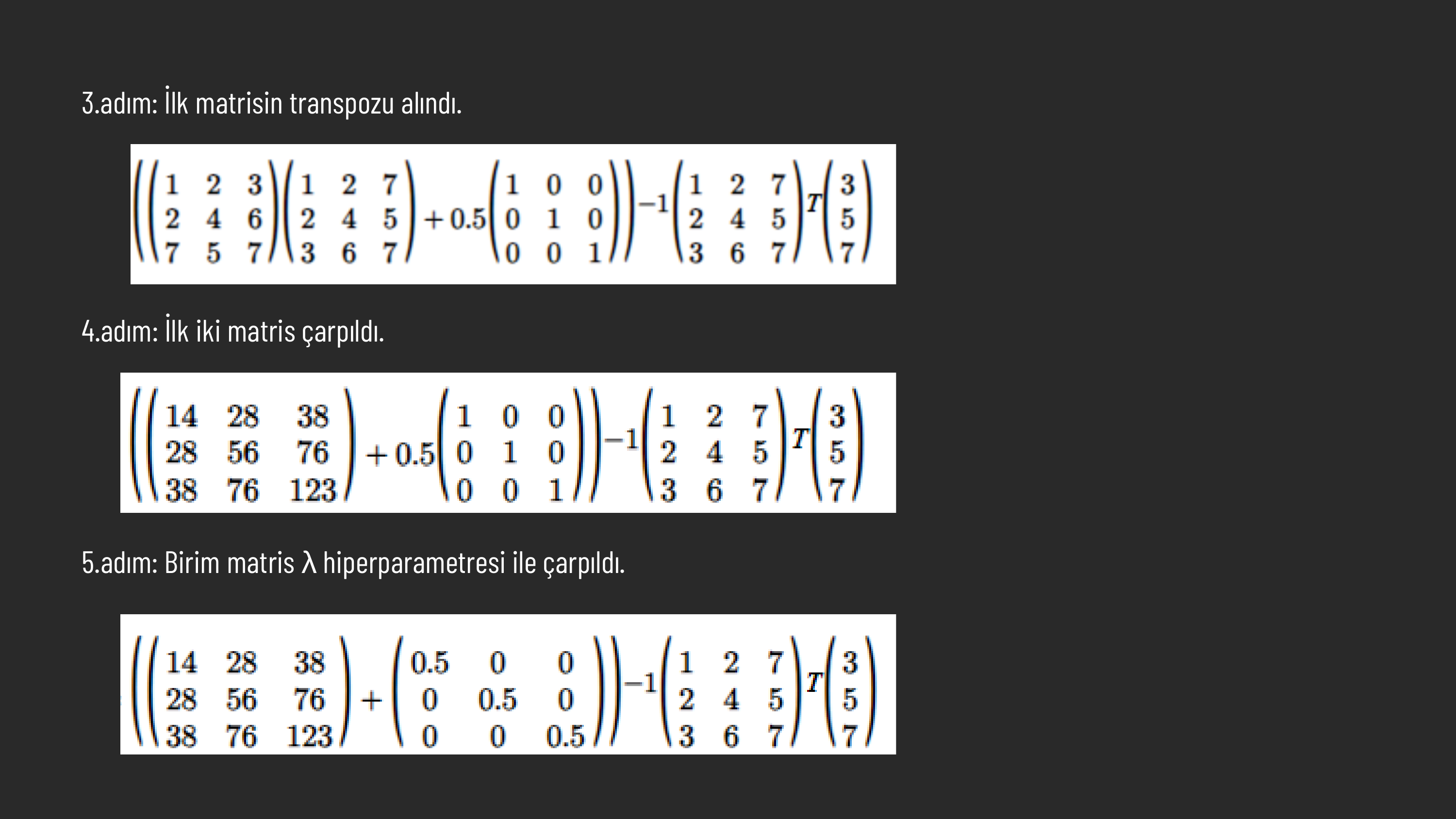

3.adım: İlk matrisin transpozu alındı.

4.adım: İlk iki matris çarpıldı.

5.adım: Birim matris λ hiperparametresi ile çarpıldı.